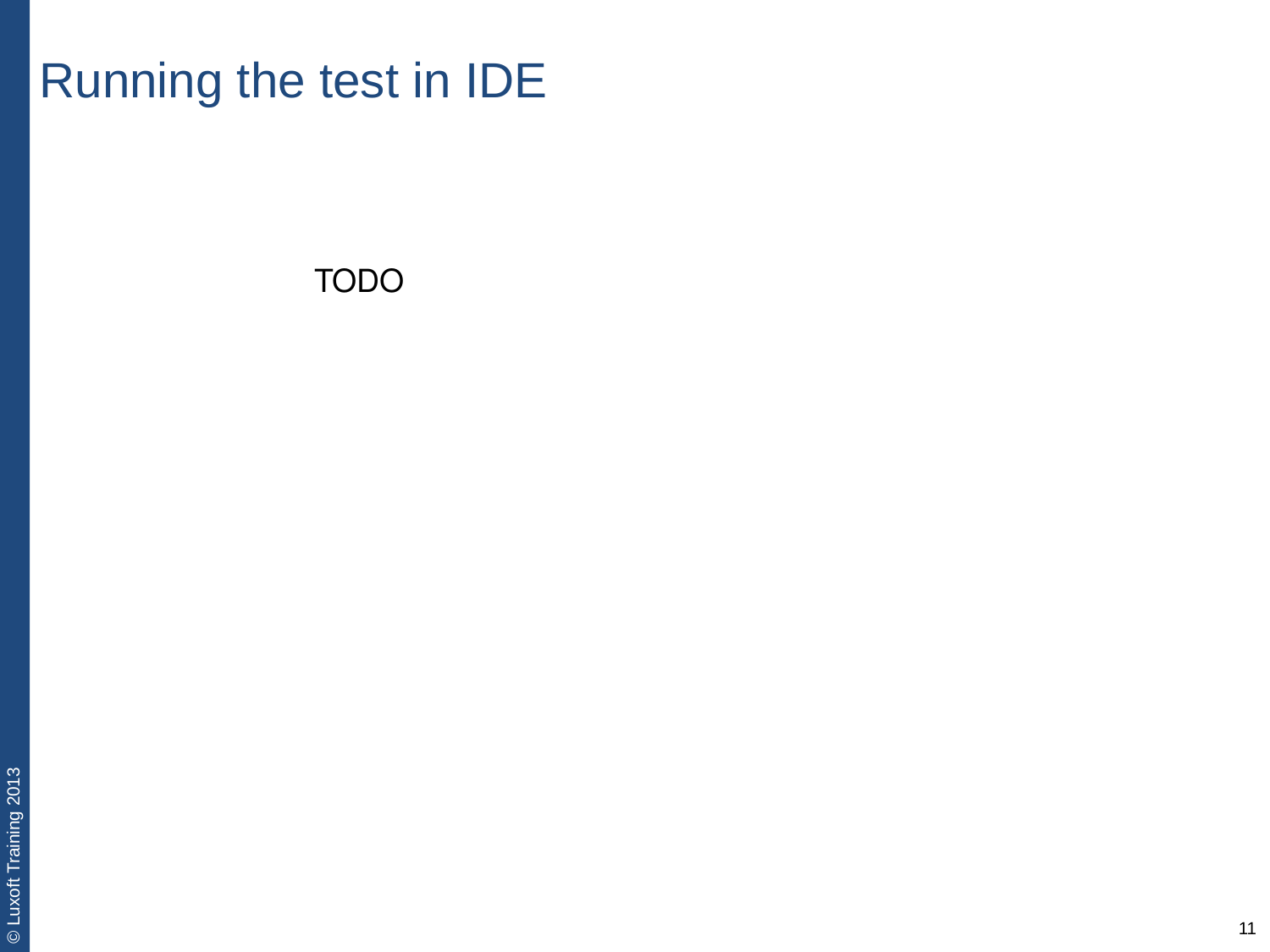

Running the test in IDE
TODO
11